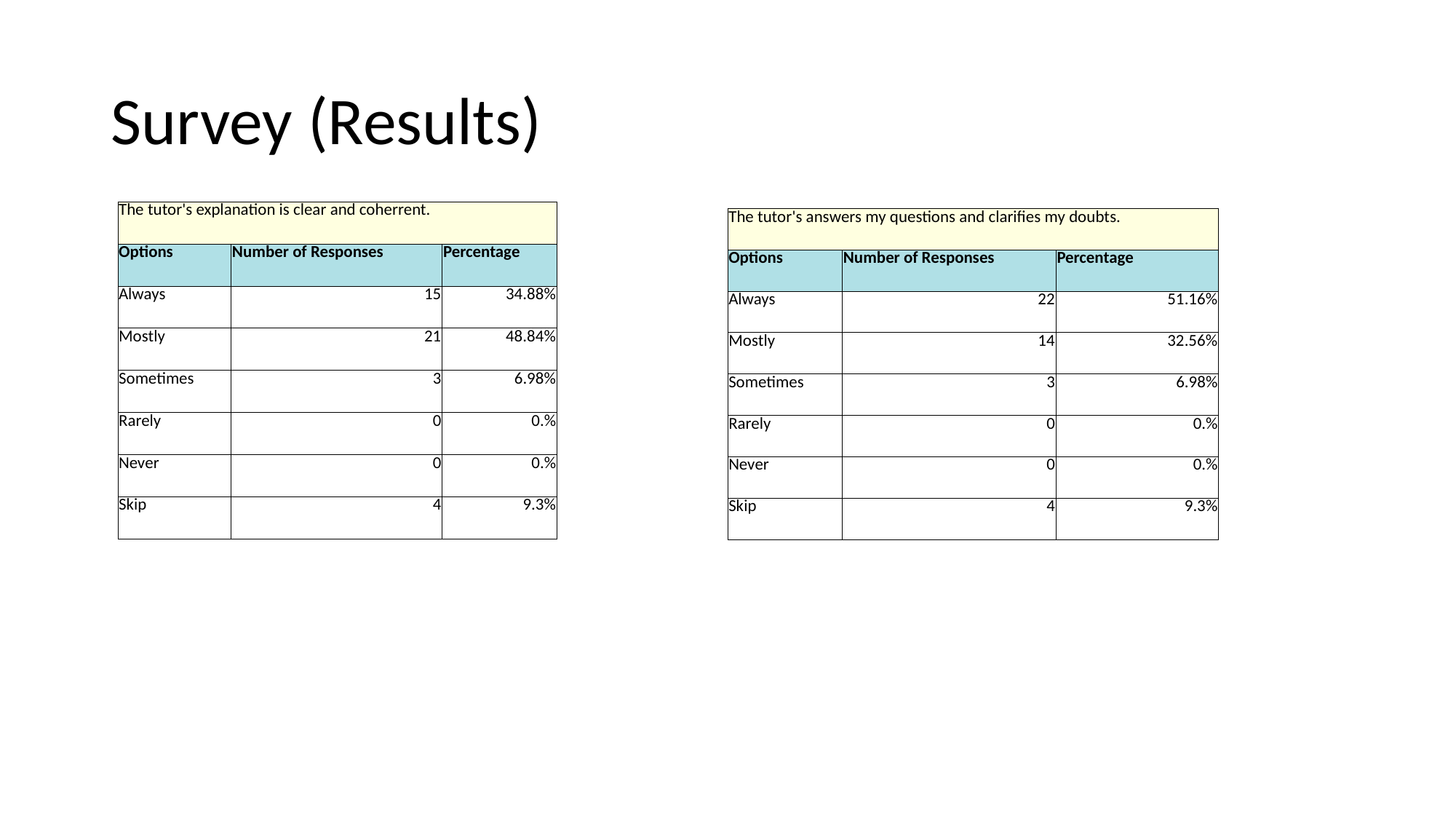

# Survey (Results)
| The tutor's explanation is clear and coherrent. |  |  |
| --- | --- | --- |
| Options | Number of Responses | Percentage |
| Always | 15 | 34.88% |
| Mostly | 21 | 48.84% |
| Sometimes | 3 | 6.98% |
| Rarely | 0 | 0.% |
| Never | 0 | 0.% |
| Skip | 4 | 9.3% |
| The tutor's answers my questions and clarifies my doubts. |  |  |
| --- | --- | --- |
| Options | Number of Responses | Percentage |
| Always | 22 | 51.16% |
| Mostly | 14 | 32.56% |
| Sometimes | 3 | 6.98% |
| Rarely | 0 | 0.% |
| Never | 0 | 0.% |
| Skip | 4 | 9.3% |